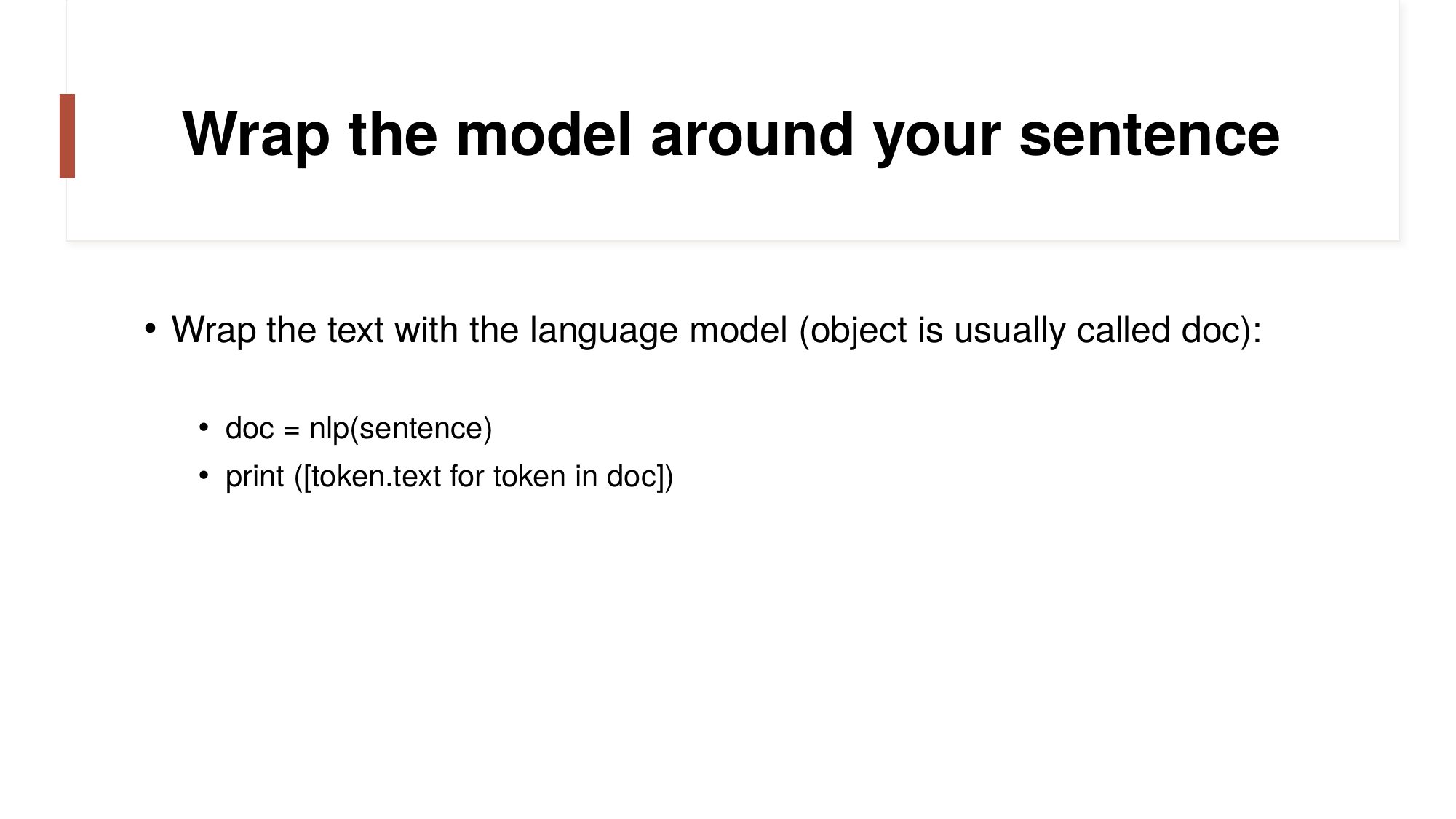

# Wrap the model around your sentence
Wrap the text with the language model (object is usually called doc):
doc = nlp(sentence)
print ([token.text for token in doc])